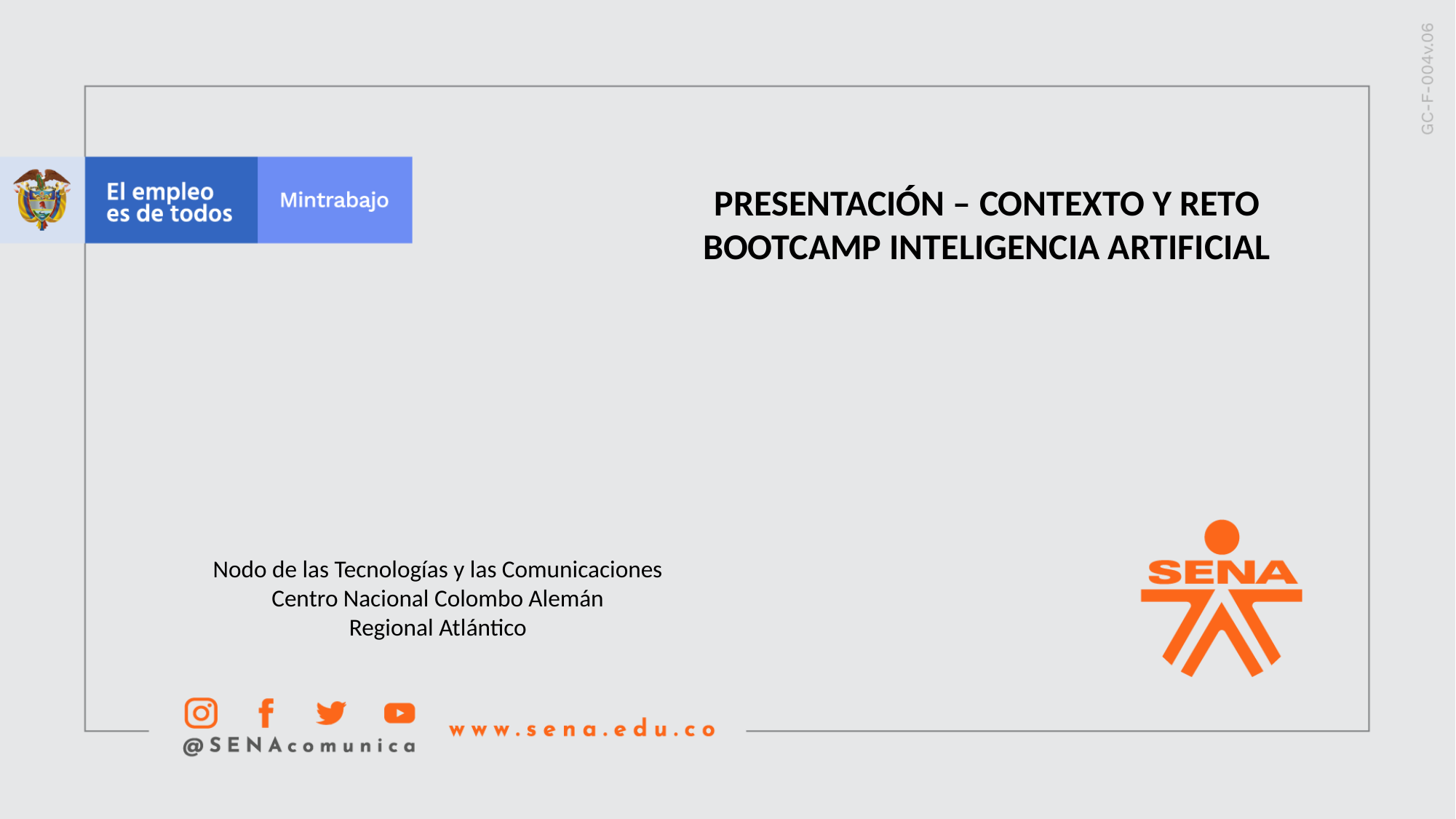

PRESENTACIÓN – CONTEXTO Y RETO
BOOTCAMP INTELIGENCIA ARTIFICIAL
Nodo de las Tecnologías y las Comunicaciones
Centro Nacional Colombo Alemán
Regional Atlántico